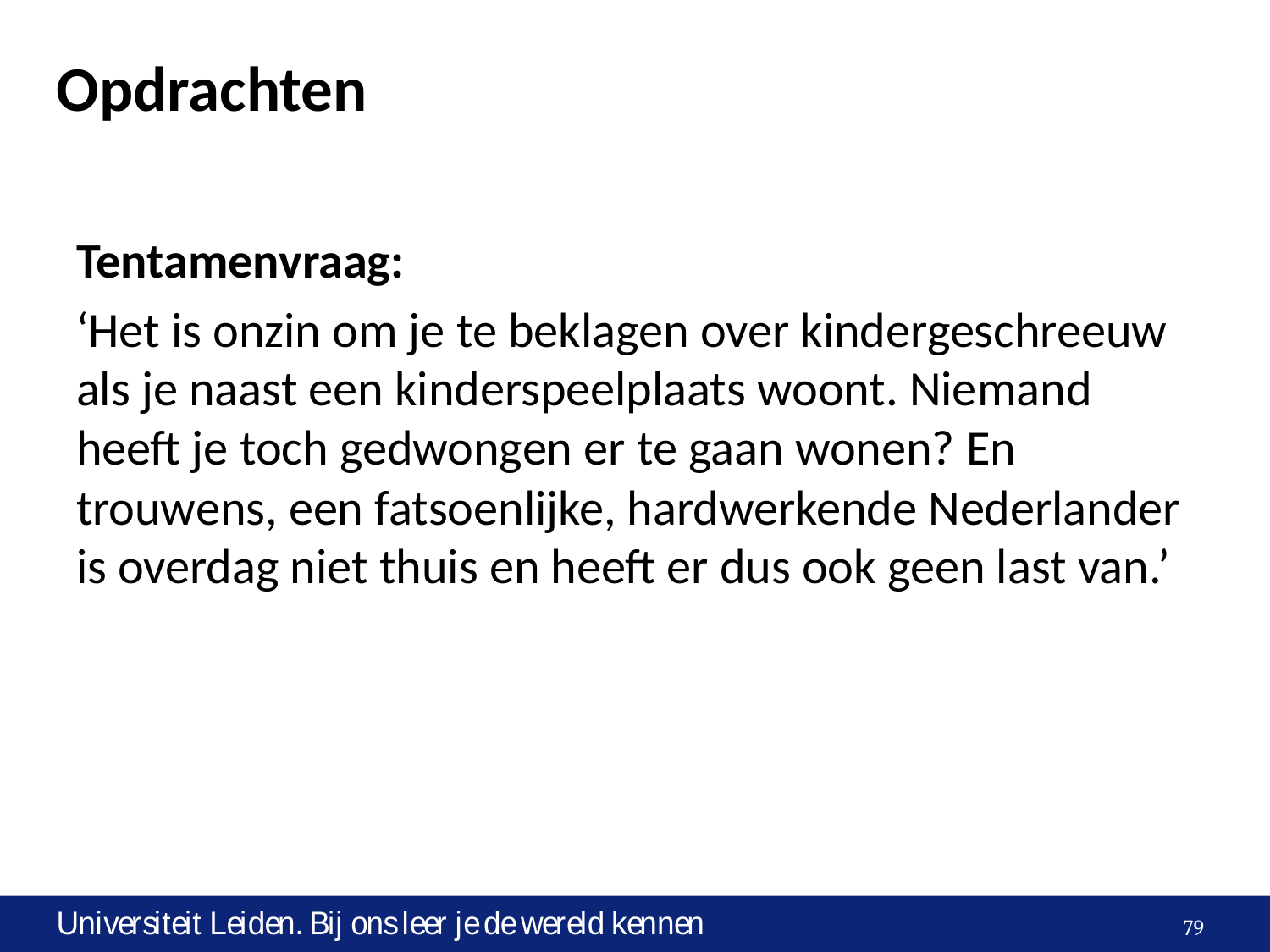

# Opdrachten
Tentamenvraag:
‘Het is onzin om je te beklagen over kindergeschreeuw als je naast een kinderspeelplaats woont. Niemand heeft je toch gedwongen er te gaan wonen? En trouwens, een fatsoenlijke, hardwerkende Nederlander is overdag niet thuis en heeft er dus ook geen last van.’